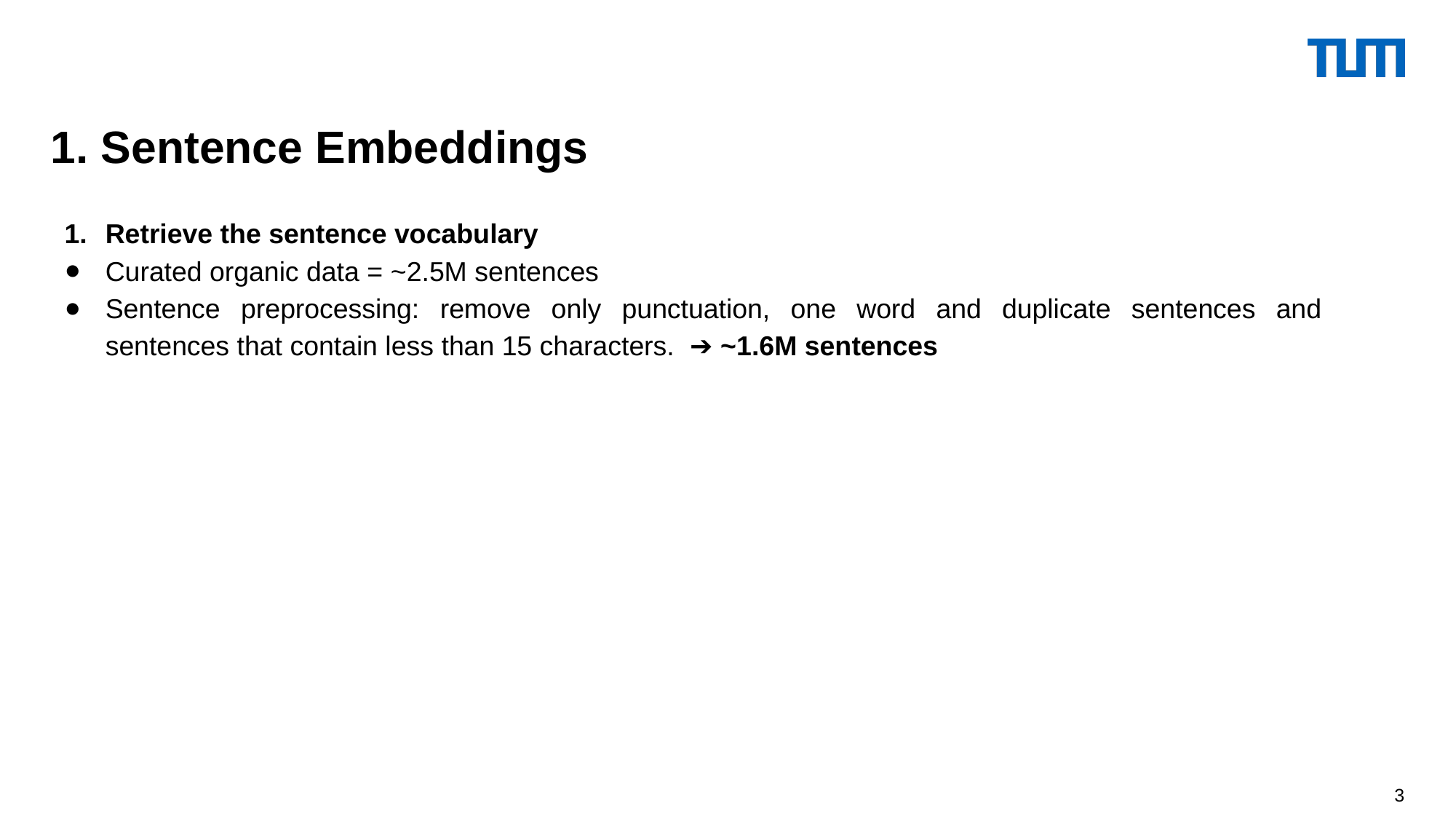

1. Sentence Embeddings
Retrieve the sentence vocabulary
Curated organic data = ~2.5M sentences
Sentence preprocessing: remove only punctuation, one word and duplicate sentences and sentences that contain less than 15 characters.  ➔ ~1.6M sentences

3